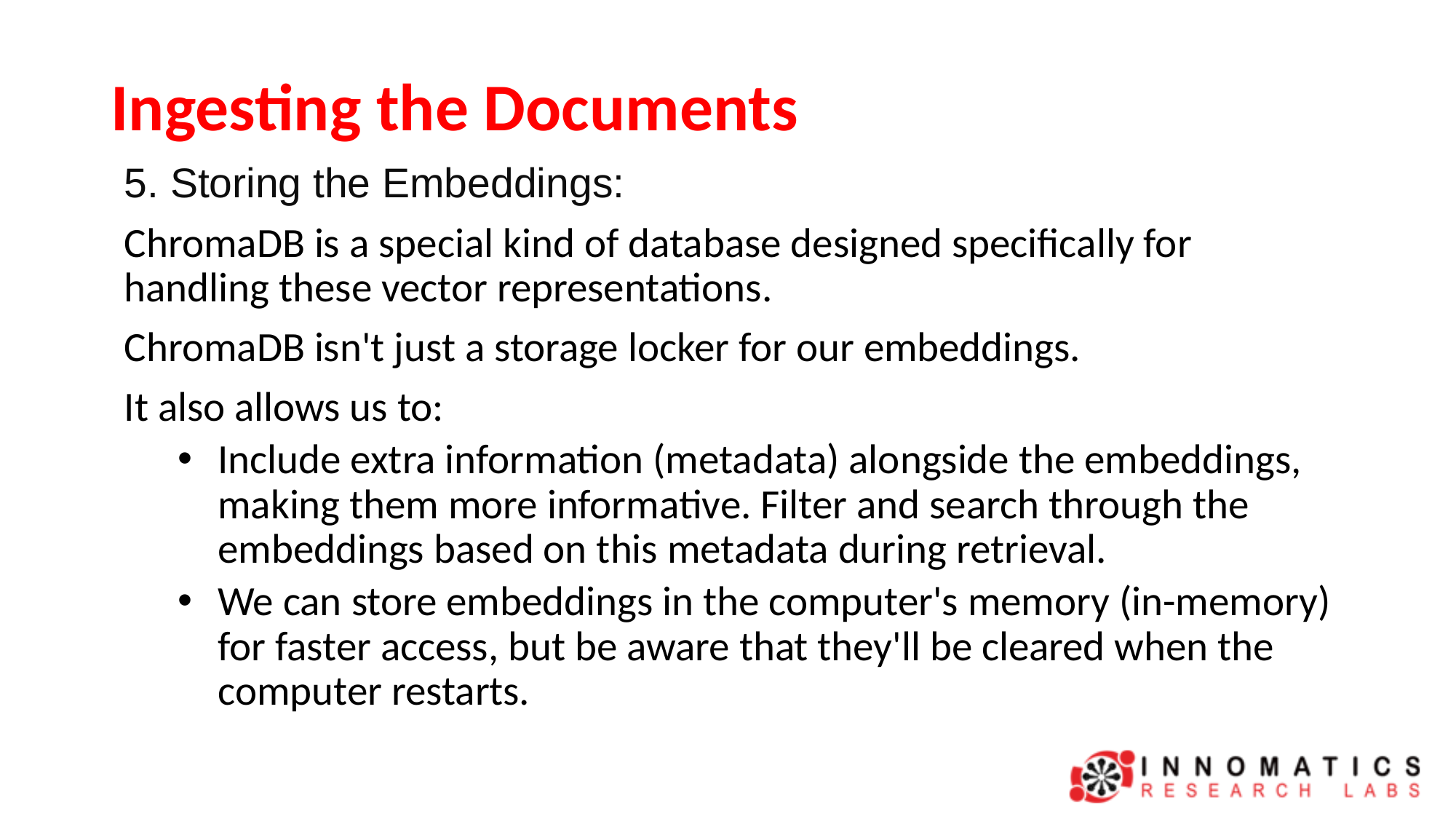

# Ingesting the Documents
5. Storing the Embeddings:
ChromaDB is a special kind of database designed specifically for handling these vector representations.
ChromaDB isn't just a storage locker for our embeddings.
It also allows us to:
Include extra information (metadata) alongside the embeddings, making them more informative. Filter and search through the embeddings based on this metadata during retrieval.
We can store embeddings in the computer's memory (in-memory) for faster access, but be aware that they'll be cleared when the computer restarts.